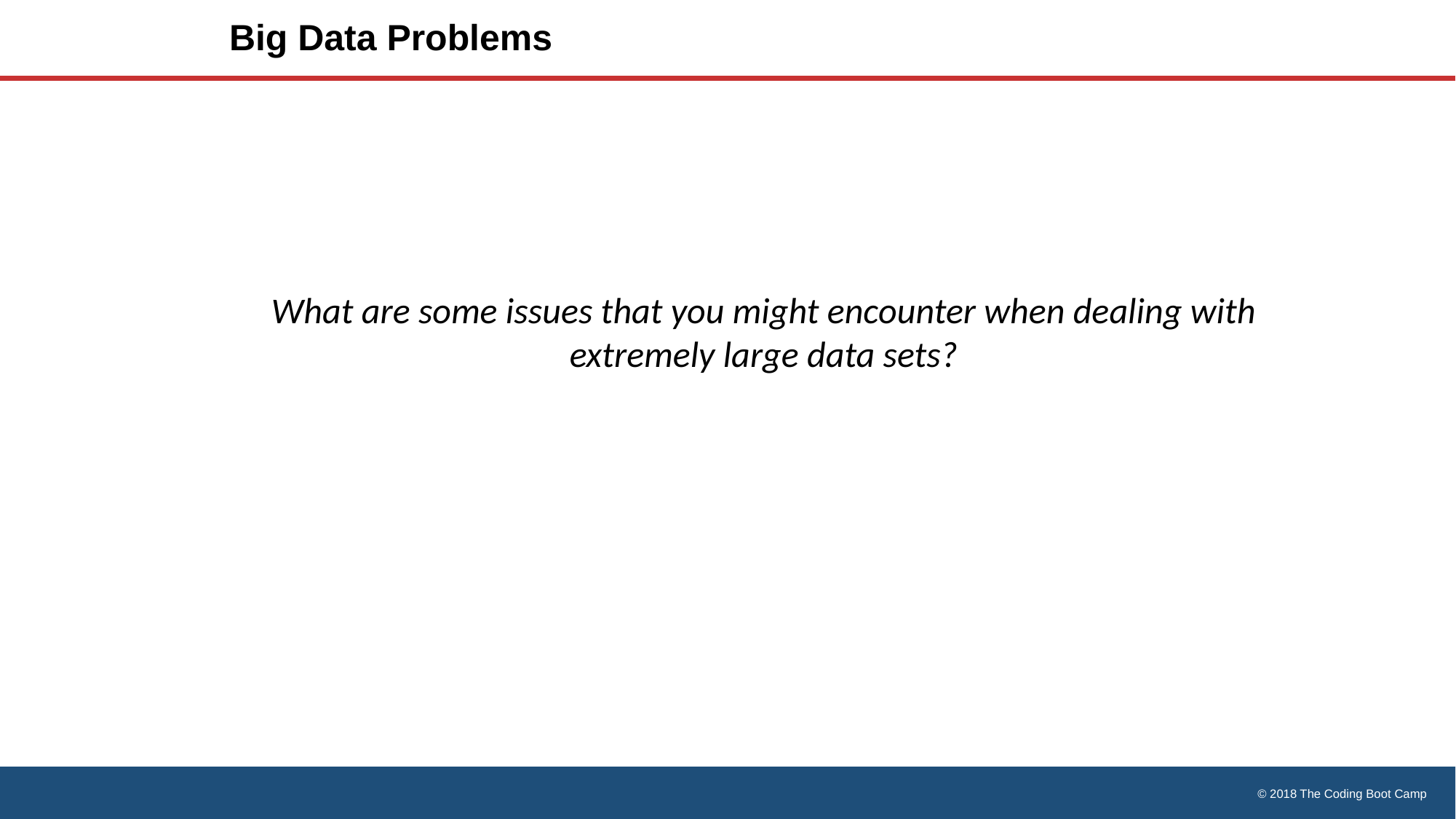

# Big Data Problems

What are some issues that you might encounter when dealing with extremely large data sets?